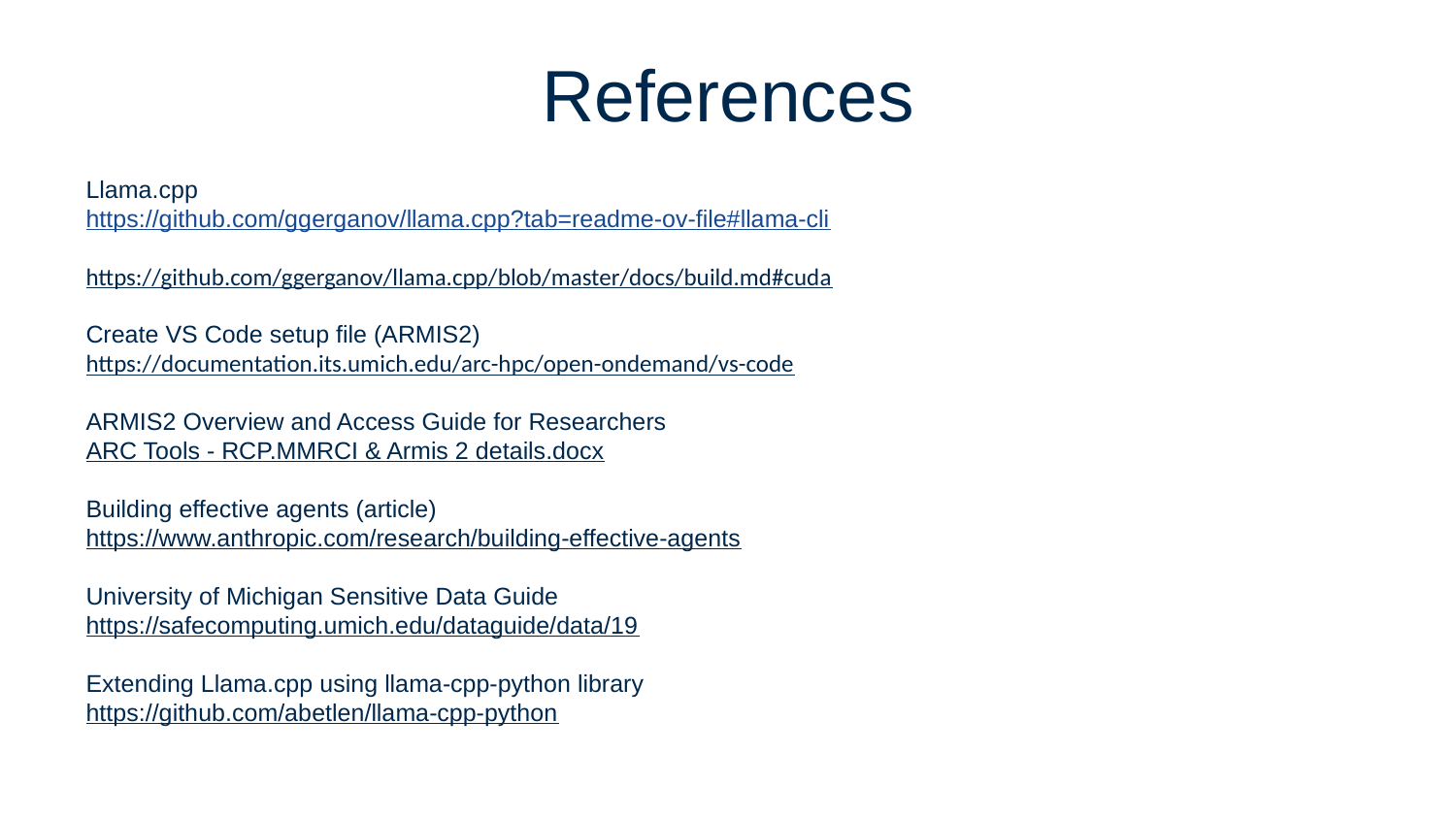

# References

Llama.cpp
https://github.com/ggerganov/llama.cpp?tab=readme-ov-file#llama-cli

https://github.com/ggerganov/llama.cpp/blob/master/docs/build.md#cuda

Create VS Code setup file (ARMIS2)
https://documentation.its.umich.edu/arc-hpc/open-ondemand/vs-code

ARMIS2 Overview and Access Guide for Researchers
ARC Tools - RCP.MMRCI & Armis 2 details.docx

Building effective agents (article)
https://www.anthropic.com/research/building-effective-agents

University of Michigan Sensitive Data Guide
https://safecomputing.umich.edu/dataguide/data/19

Extending Llama.cpp using llama-cpp-python library
https://github.com/abetlen/llama-cpp-python